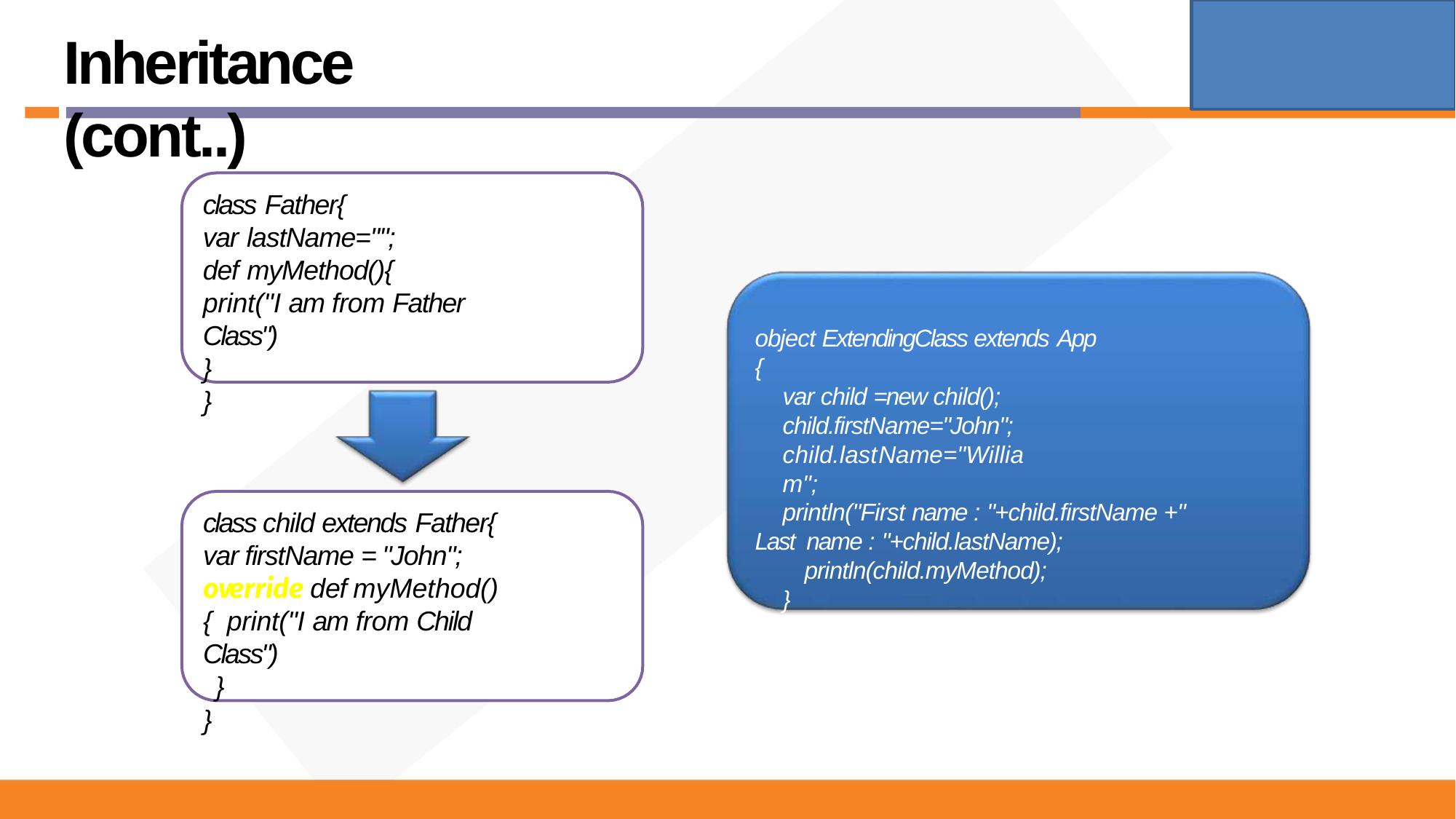

# Inheritance (cont..)

class Father{
var lastName="";
def myMethod(){
print("I am from Father Class")
}
}

object ExtendingClass extends App
{
var child =new child();  child.firstName="John";  child.lastName="William";
println("First name : "+child.firstName +" Last  name : "+child.lastName);
println(child.myMethod);
}

class child extends Father{
var firstName = "John";  override def myMethod()	{  print("I am from Child Class")
}
}